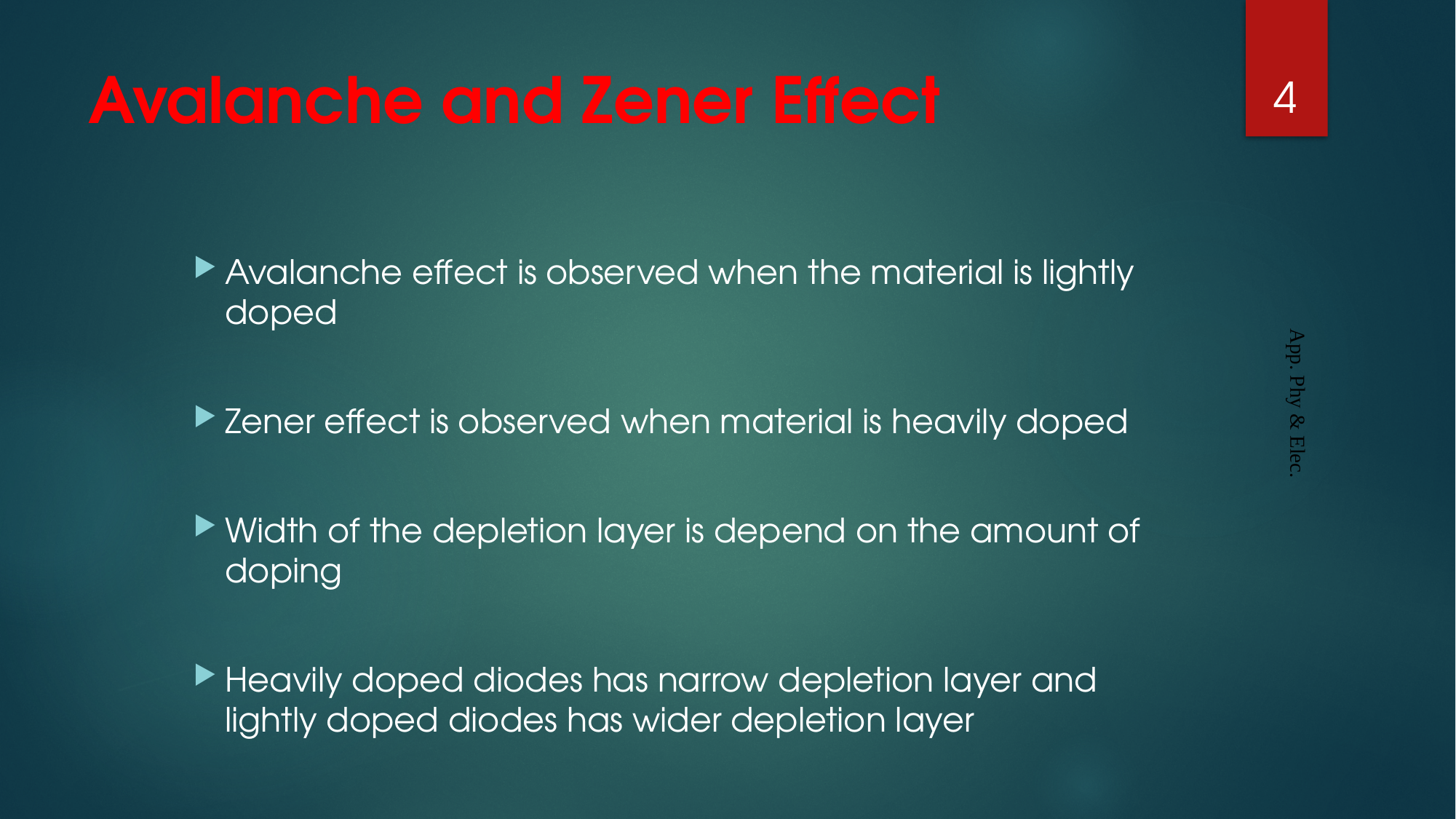

4
# Avalanche and Zener Effect
Avalanche effect is observed when the material is lightly doped

Zener effect is observed when material is heavily doped

Width of the depletion layer is depend on the amount of doping

Heavily doped diodes has narrow depletion layer and lightly doped diodes has wider depletion layer
App. Phy & Elec.